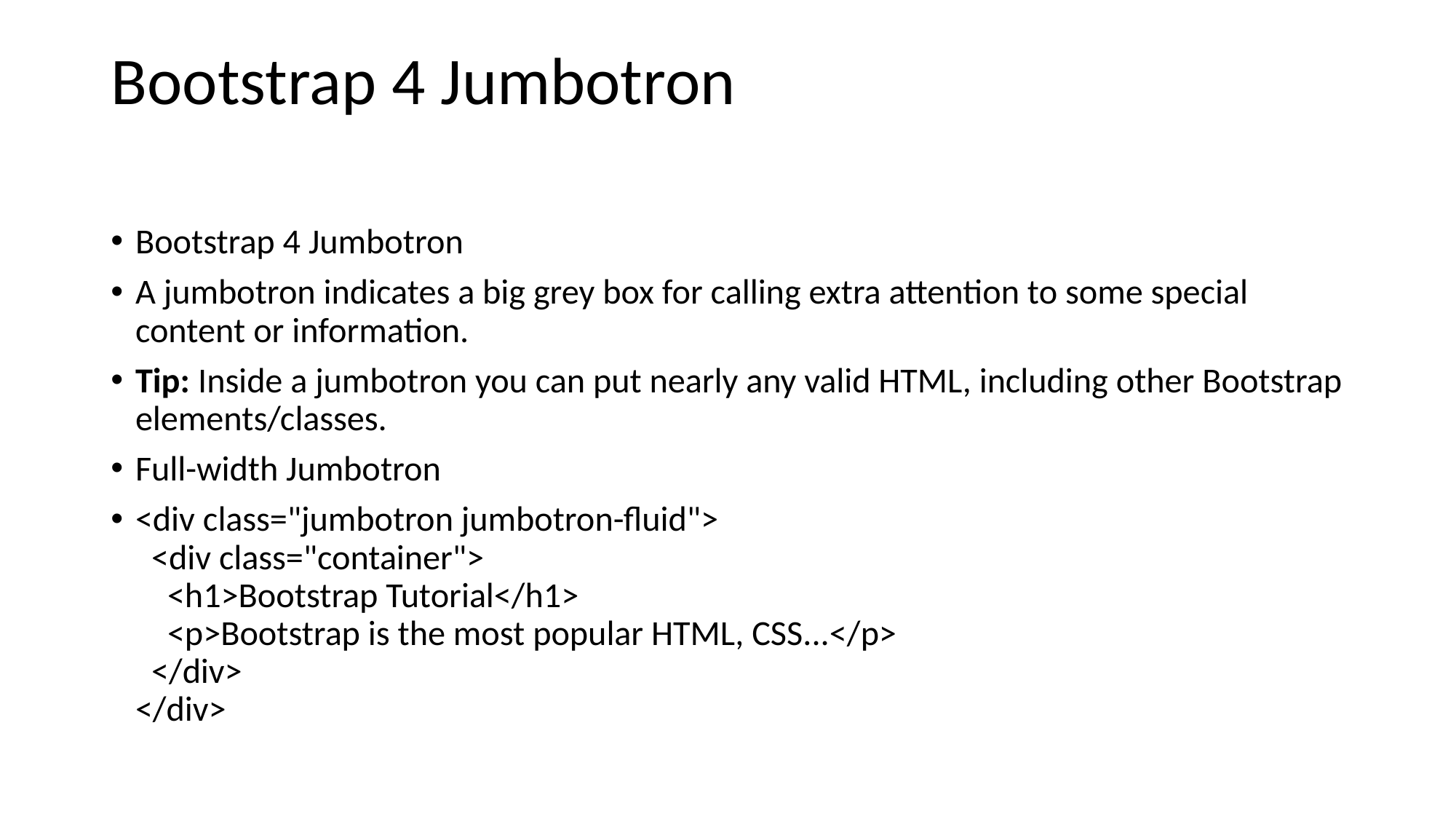

# Bootstrap 4 Jumbotron
Bootstrap 4 Jumbotron
A jumbotron indicates a big grey box for calling extra attention to some special content or information.
Tip: Inside a jumbotron you can put nearly any valid HTML, including other Bootstrap elements/classes.
Full-width Jumbotron
<div class="jumbotron jumbotron-fluid">
  <div class="container">
    <h1>Bootstrap Tutorial</h1>
    <p>Bootstrap is the most popular HTML, CSS...</p>
  </div>
</div>